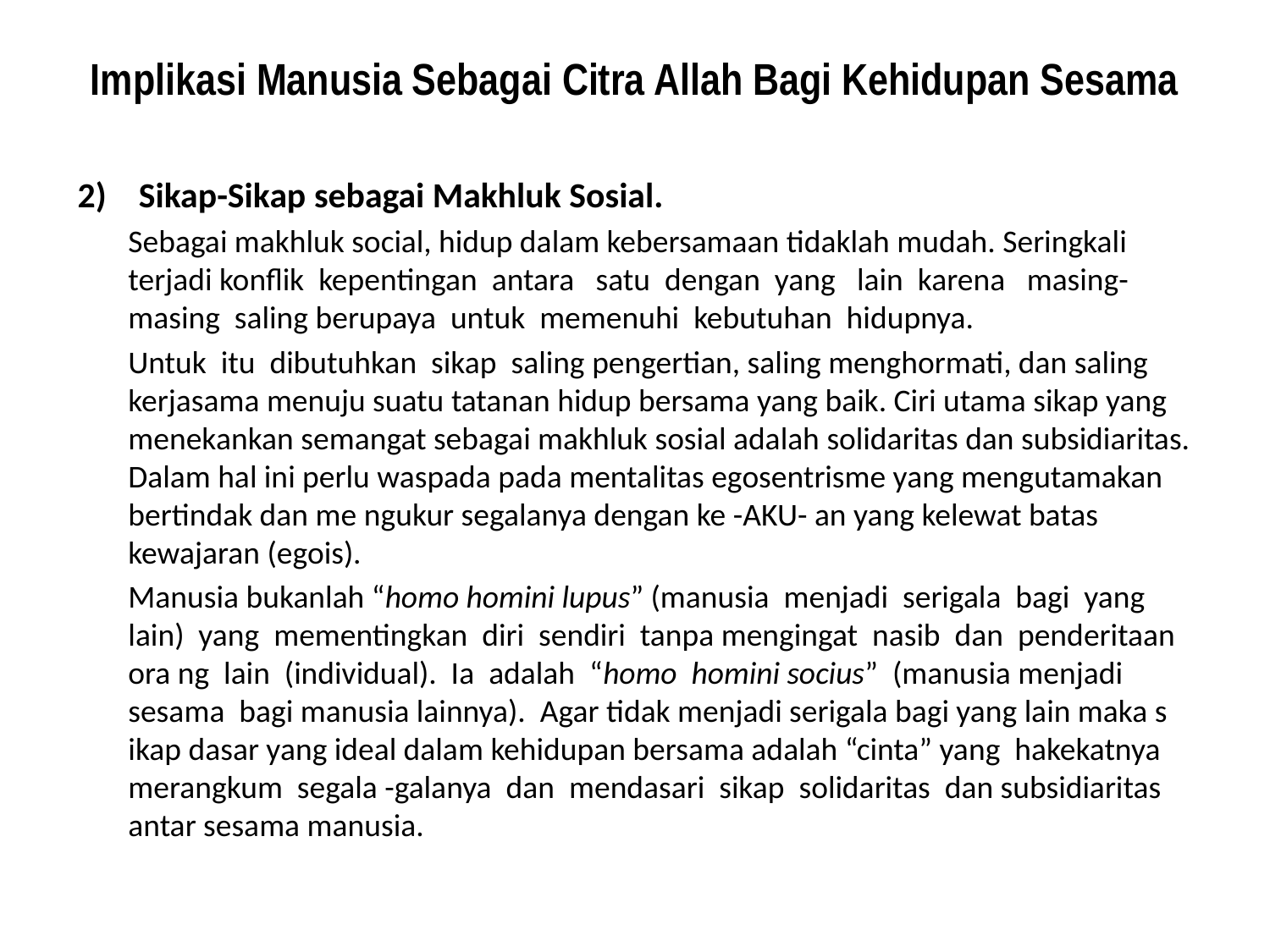

# Implikasi Manusia Sebagai Citra Allah Bagi Kehidupan Sesama
2)    Sikap-Sikap sebagai Makhluk Sosial.
Sebagai makhluk social, hidup dalam kebersamaan tidaklah mudah. Seringkali terjadi konflik  kepentingan  antara   satu  dengan  yang   lain  karena   masing-masing  saling berupaya  untuk  memenuhi  kebutuhan  hidupnya.
Untuk  itu  dibutuhkan  sikap  saling pengertian, saling menghormati, dan saling kerjasama menuju suatu tatanan hidup bersama yang baik. Ciri utama sikap yang menekankan semangat sebagai makhluk sosial adalah solidaritas dan subsidiaritas. Dalam hal ini perlu waspada pada mentalitas egosentrisme yang mengutamakan bertindak dan me ngukur segalanya dengan ke -AKU- an yang kelewat batas kewajaran (egois).
Manusia bukanlah “homo homini lupus” (manusia  menjadi  serigala  bagi  yang  lain)  yang  mementingkan  diri  sendiri  tanpa mengingat  nasib  dan  penderitaan  ora ng  lain  (individual).  Ia  adalah  “homo  homini socius”  (manusia menjadi  sesama  bagi manusia lainnya).  Agar tidak menjadi serigala bagi yang lain maka s ikap dasar yang ideal dalam kehidupan bersama adalah “cinta” yang  hakekatnya  merangkum  segala -galanya  dan  mendasari  sikap  solidaritas  dan subsidiaritas antar sesama manusia.